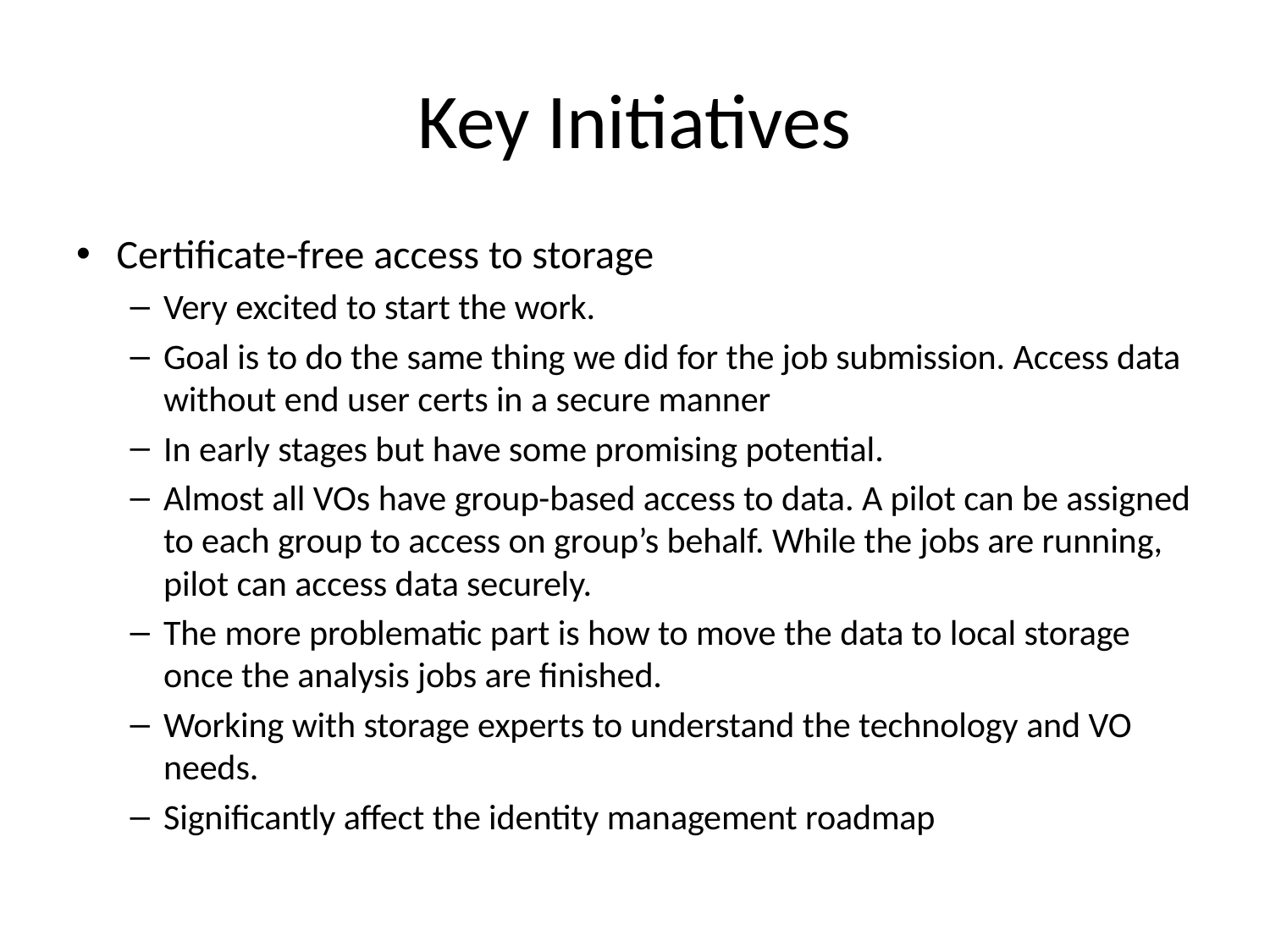

# Key Initiatives
Certificate-free access to storage
Very excited to start the work.
Goal is to do the same thing we did for the job submission. Access data without end user certs in a secure manner
In early stages but have some promising potential.
Almost all VOs have group-based access to data. A pilot can be assigned to each group to access on group’s behalf. While the jobs are running, pilot can access data securely.
The more problematic part is how to move the data to local storage once the analysis jobs are finished.
Working with storage experts to understand the technology and VO needs.
Significantly affect the identity management roadmap